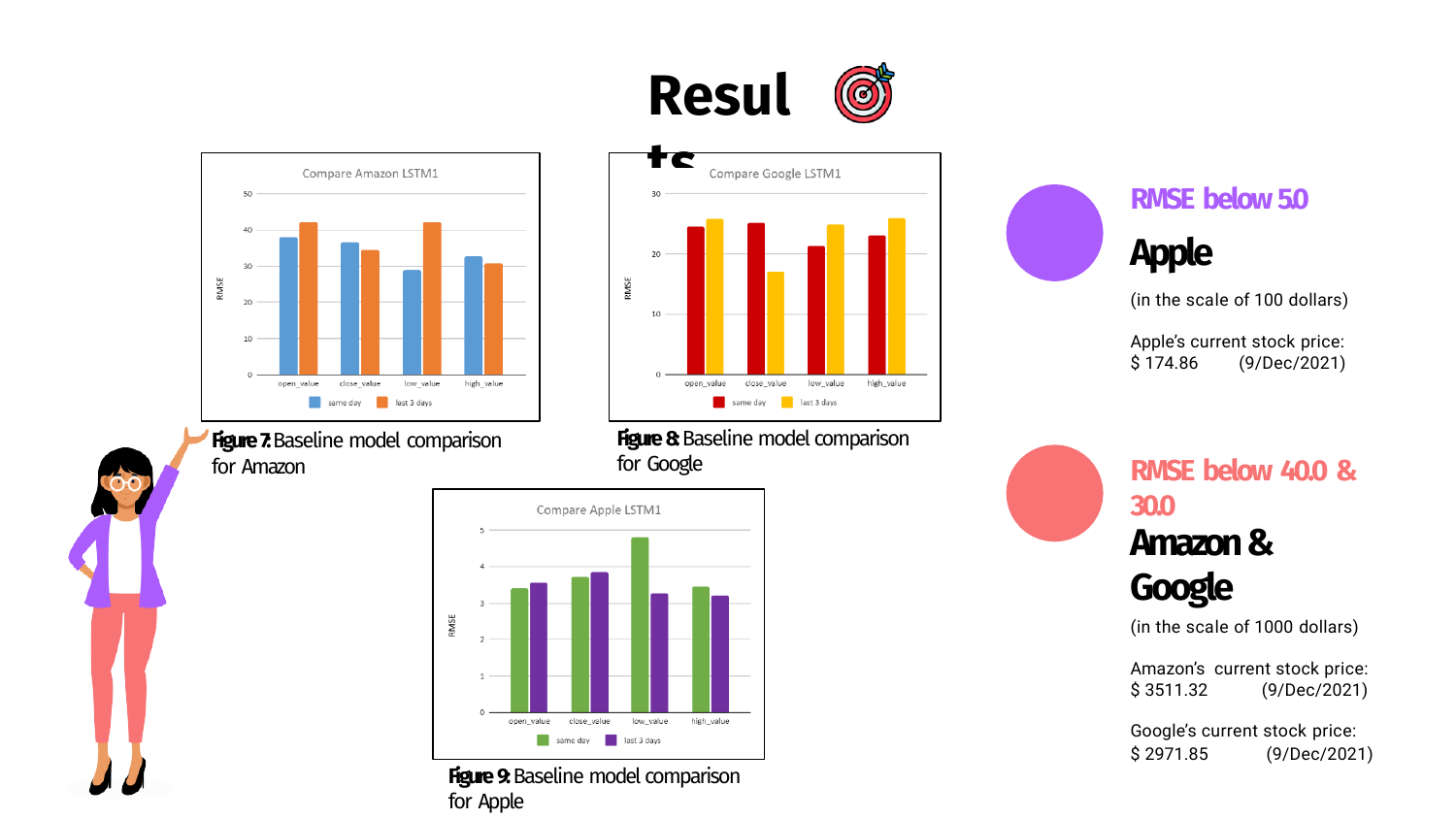

# Results

RMSE below 5.0
Apple
(in the scale of 100 dollars)

Apple’s current stock price:
$ 174.86	(9/Dec/2021)

Figure 8: Baseline model comparison  for Google
Figure 7: Baseline model comparison
for Amazon

RMSE below 40.0 & 30.0
Amazon & Google
(in the scale of 1000 dollars)

Amazon’s  current stock price:
$ 3511.32	(9/Dec/2021)

Google’s current stock price:
$ 2971.85	(9/Dec/2021)
Figure 9: Baseline model comparison  for Apple